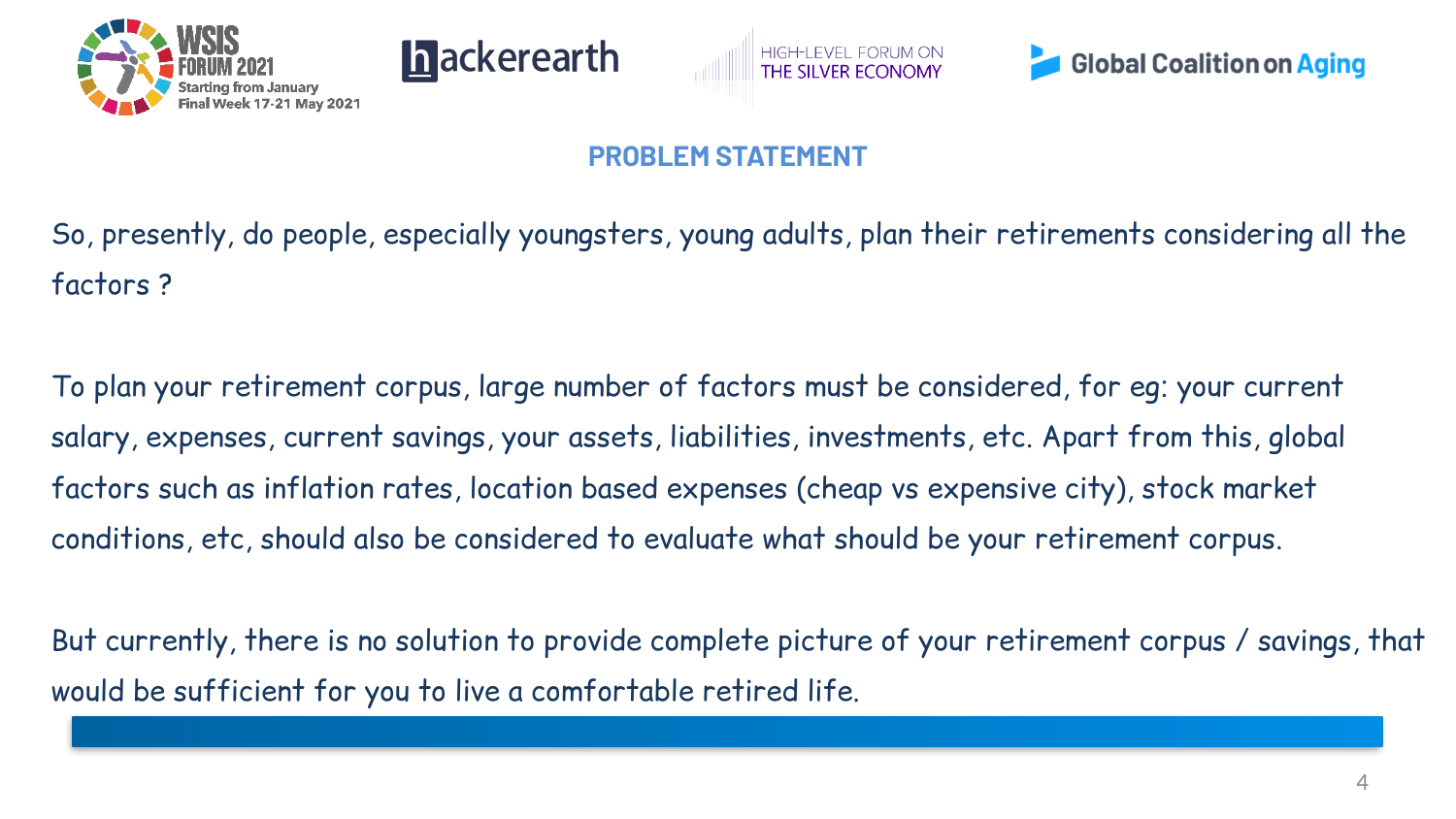

# PROBLEM STATEMENT
So, presently, do people, especially youngsters, young adults, plan their retirements considering all the factors ?

To plan your retirement corpus, large number of factors must be considered, for eg: your current salary, expenses, current savings, your assets, liabilities, investments, etc. Apart from this, global factors such as inflation rates, location based expenses (cheap vs expensive city), stock market conditions, etc, should also be considered to evaluate what should be your retirement corpus.

But currently, there is no solution to provide complete picture of your retirement corpus / savings, that would be sufficient for you to live a comfortable retired life.
4